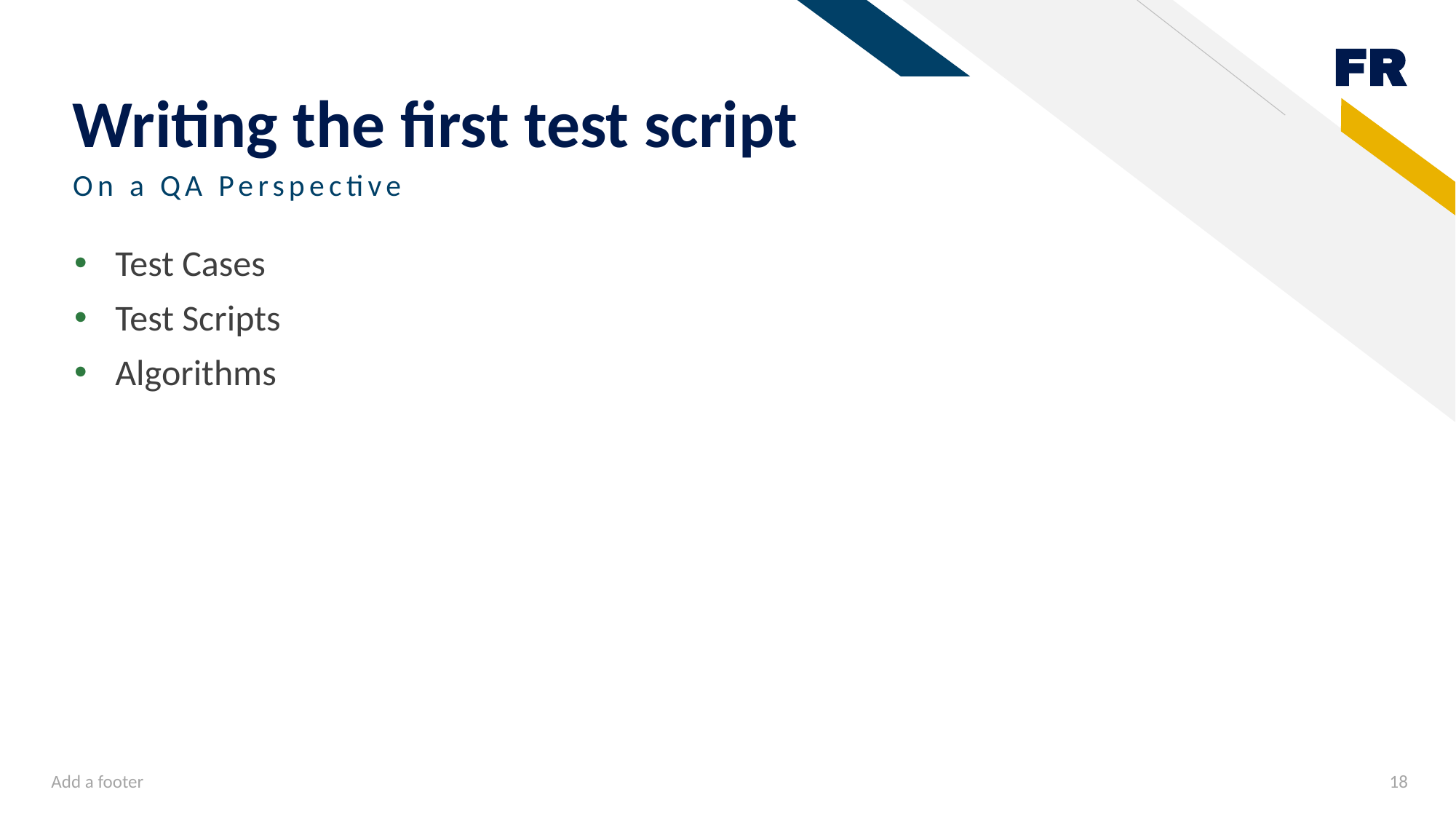

# Writing the first test script
On a QA Perspective
Test Cases
Test Scripts
Algorithms

Add a footer
18